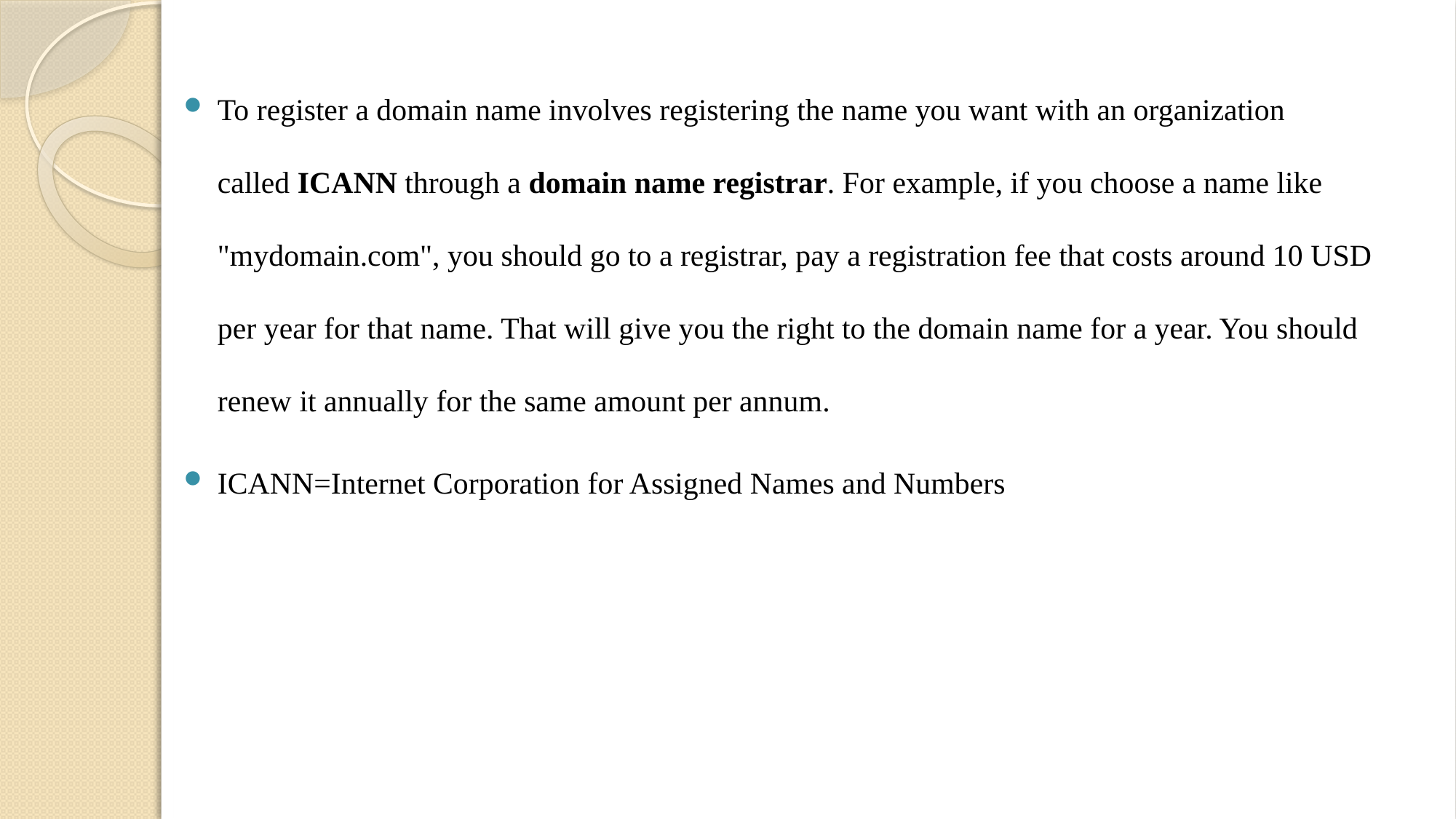

To register a domain name involves registering the name you want with an organization called ICANN through a domain name registrar. For example, if you choose a name like "mydomain.com", you should go to a registrar, pay a registration fee that costs around 10 USD per year for that name. That will give you the right to the domain name for a year. You should renew it annually for the same amount per annum.
ICANN=Internet Corporation for Assigned Names and Numbers